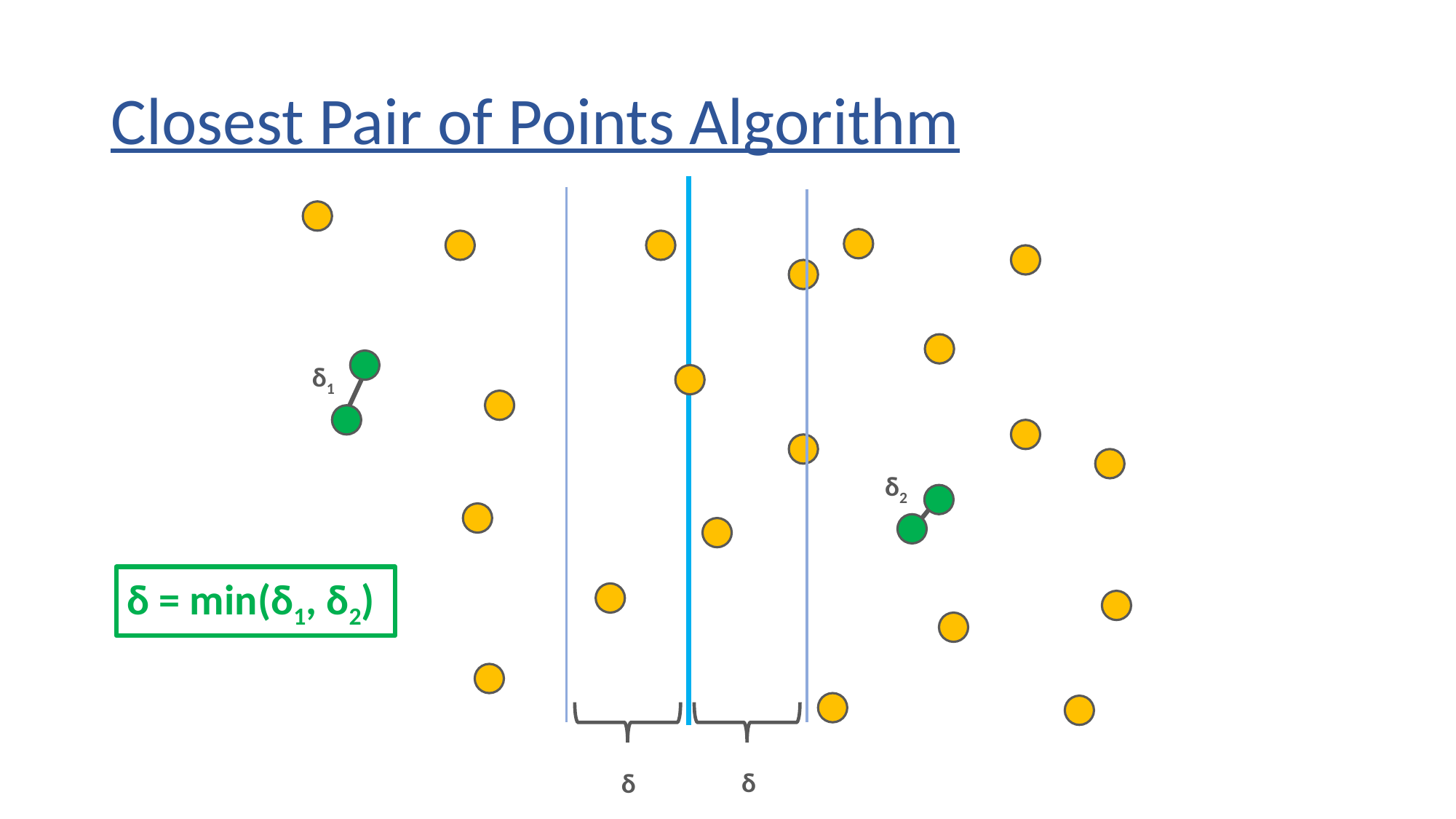

# Closest Pair of Points Algorithm

δ1

δ2

δ = min(δ1, δ2)

δ
δ